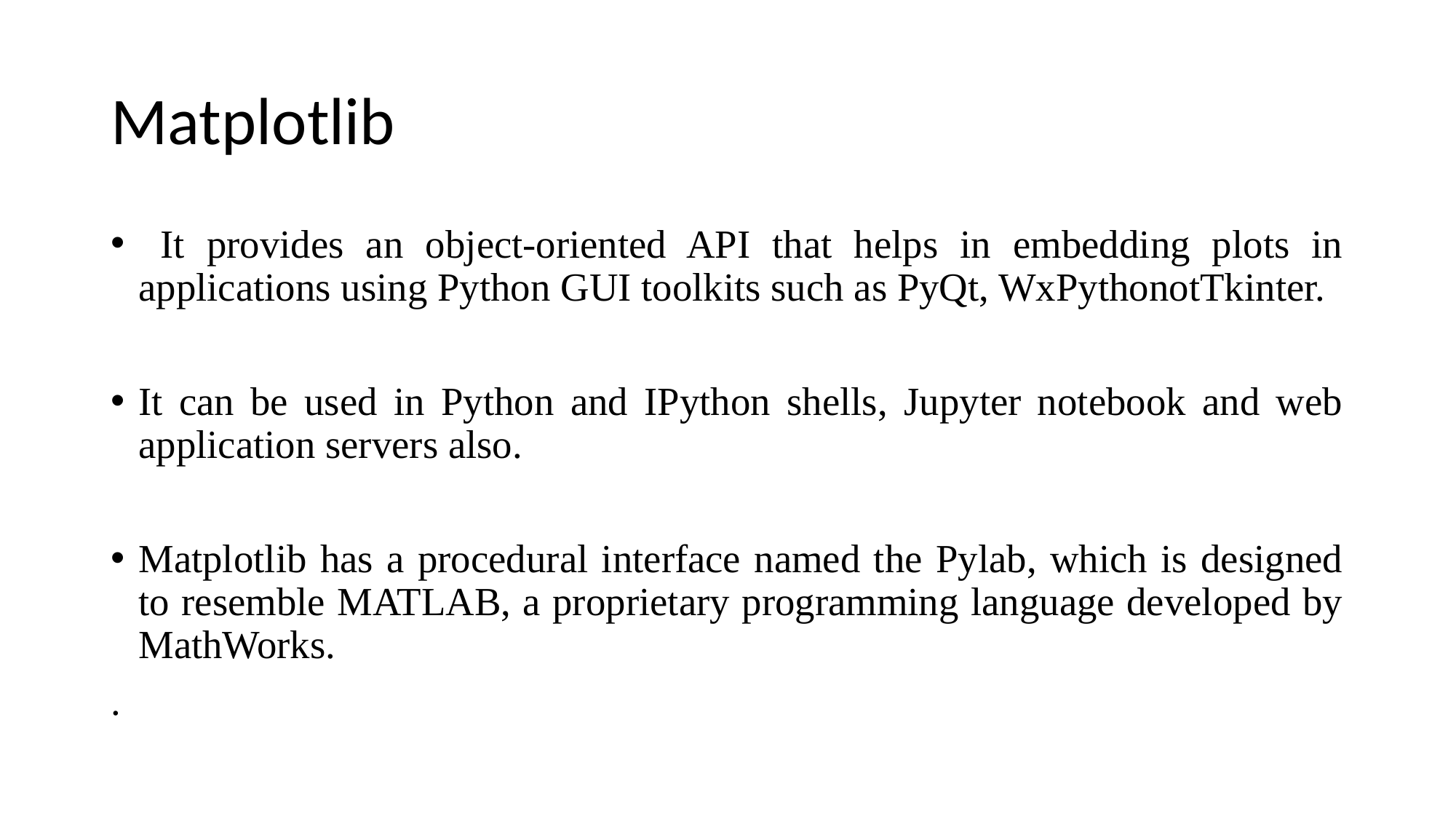

# Matplotlib
 It provides an object-oriented API that helps in embedding plots in applications using Python GUI toolkits such as PyQt, WxPythonotTkinter.

It can be used in Python and IPython shells, Jupyter notebook and web application servers also.

Matplotlib has a procedural interface named the Pylab, which is designed to resemble MATLAB, a proprietary programming language developed by MathWorks.
.